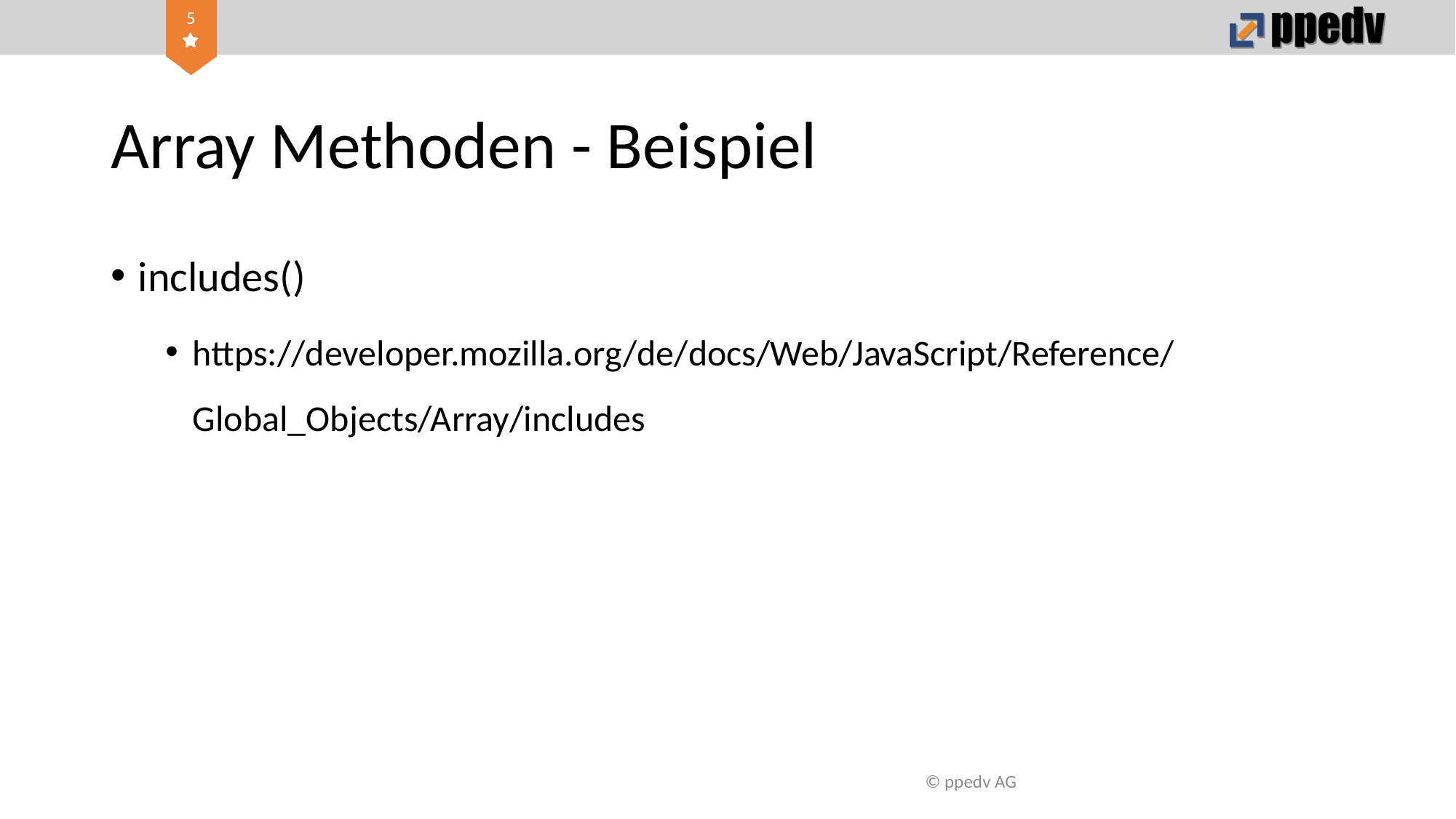

# Array Methoden - Beispiel
includes()
https://developer.mozilla.org/de/docs/Web/JavaScript/Reference/Global_Objects/Array/includes
© ppedv AG